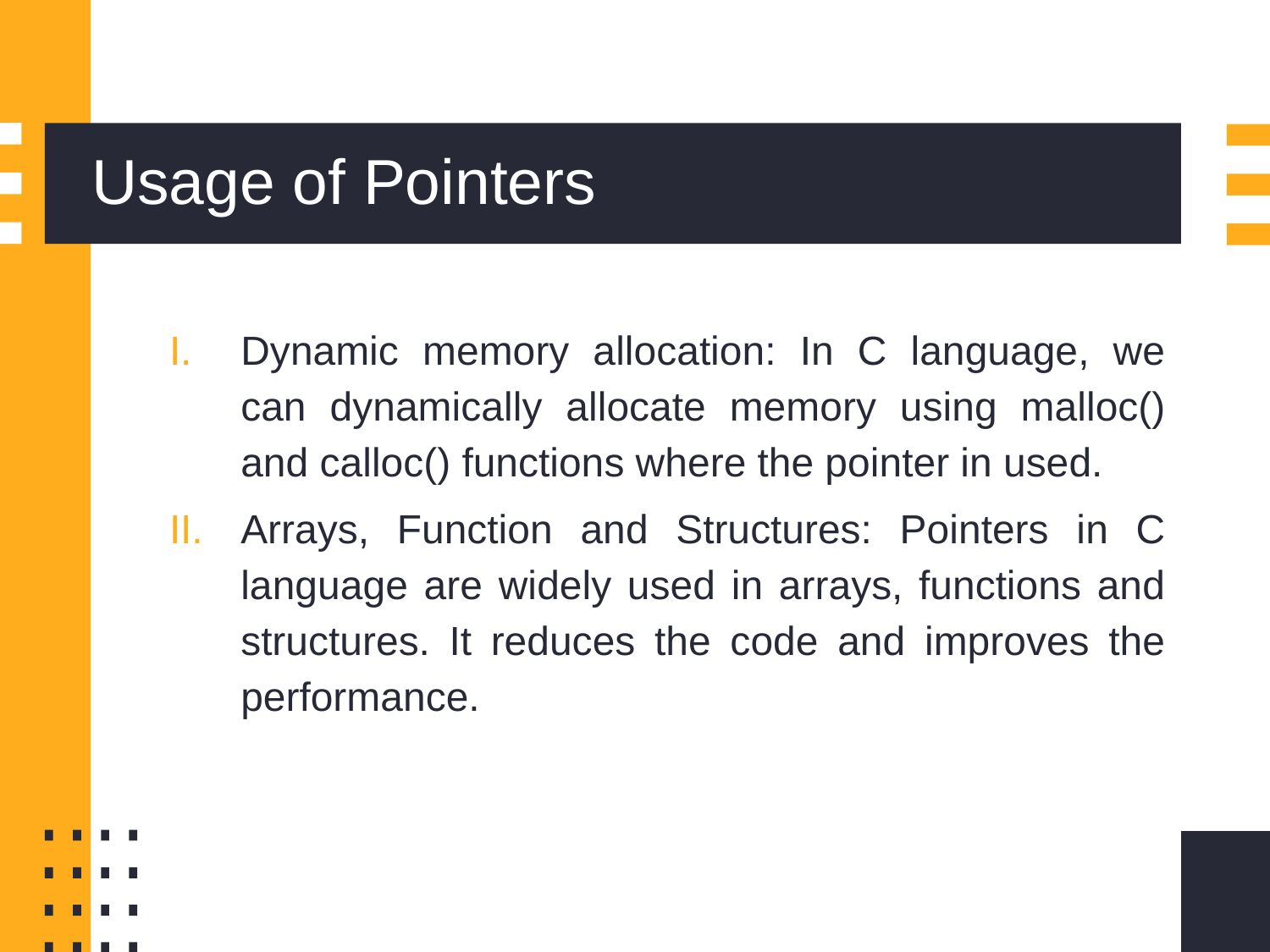

# Usage of Pointers
Dynamic memory allocation: In C language, we can dynamically allocate memory using malloc() and calloc() functions where the pointer in used.
Arrays, Function and Structures: Pointers in C language are widely used in arrays, functions and structures. It reduces the code and improves the performance.